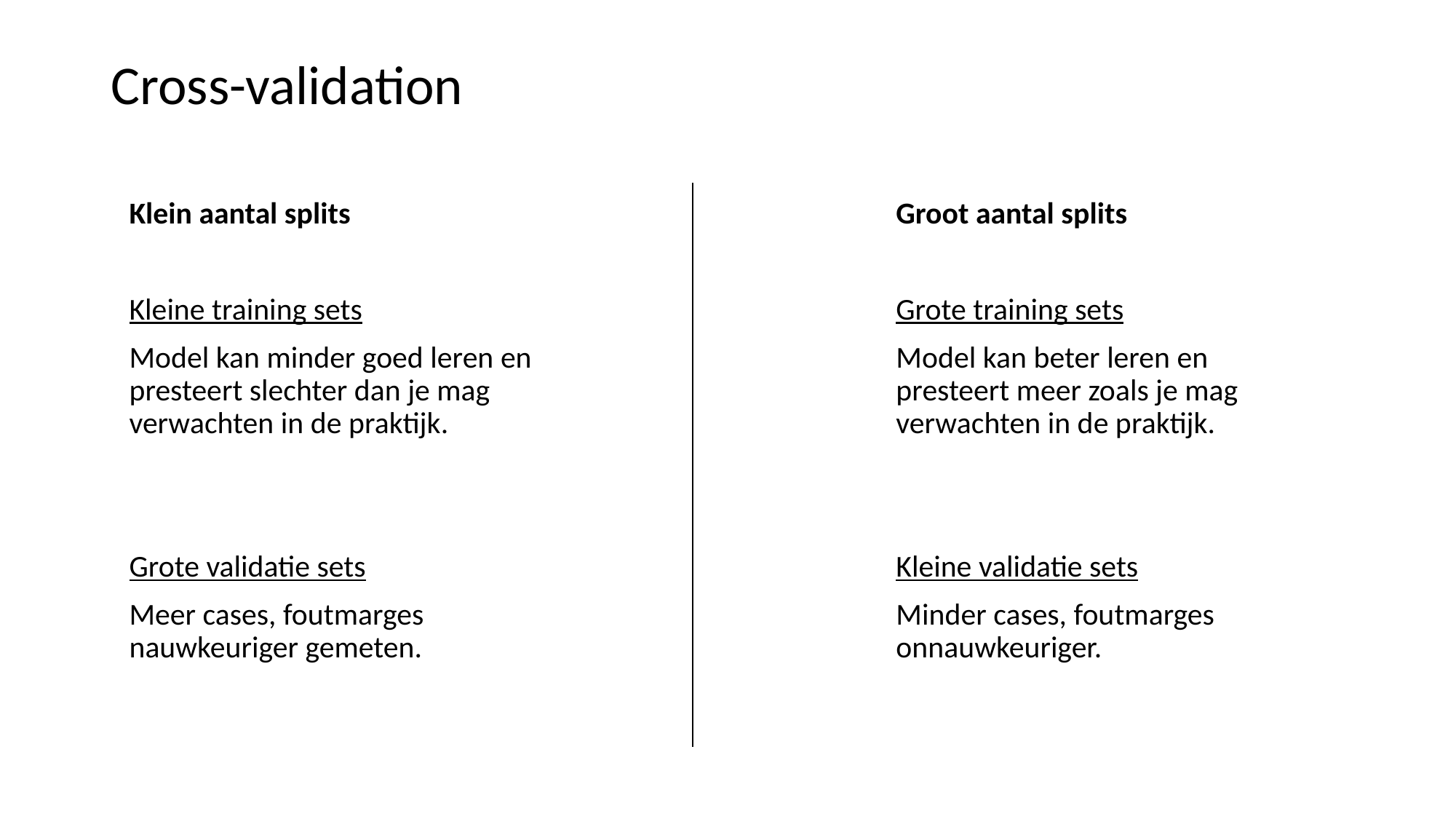

# Cross-validation
Klein aantal splits

Kleine training sets
Model kan minder goed leren en presteert slechter dan je mag verwachten in de praktijk.

Grote validatie sets
Meer cases, foutmarges nauwkeuriger gemeten.
Groot aantal splits

Grote training sets
Model kan beter leren en presteert meer zoals je mag verwachten in de praktijk.

Kleine validatie sets
Minder cases, foutmarges onnauwkeuriger.